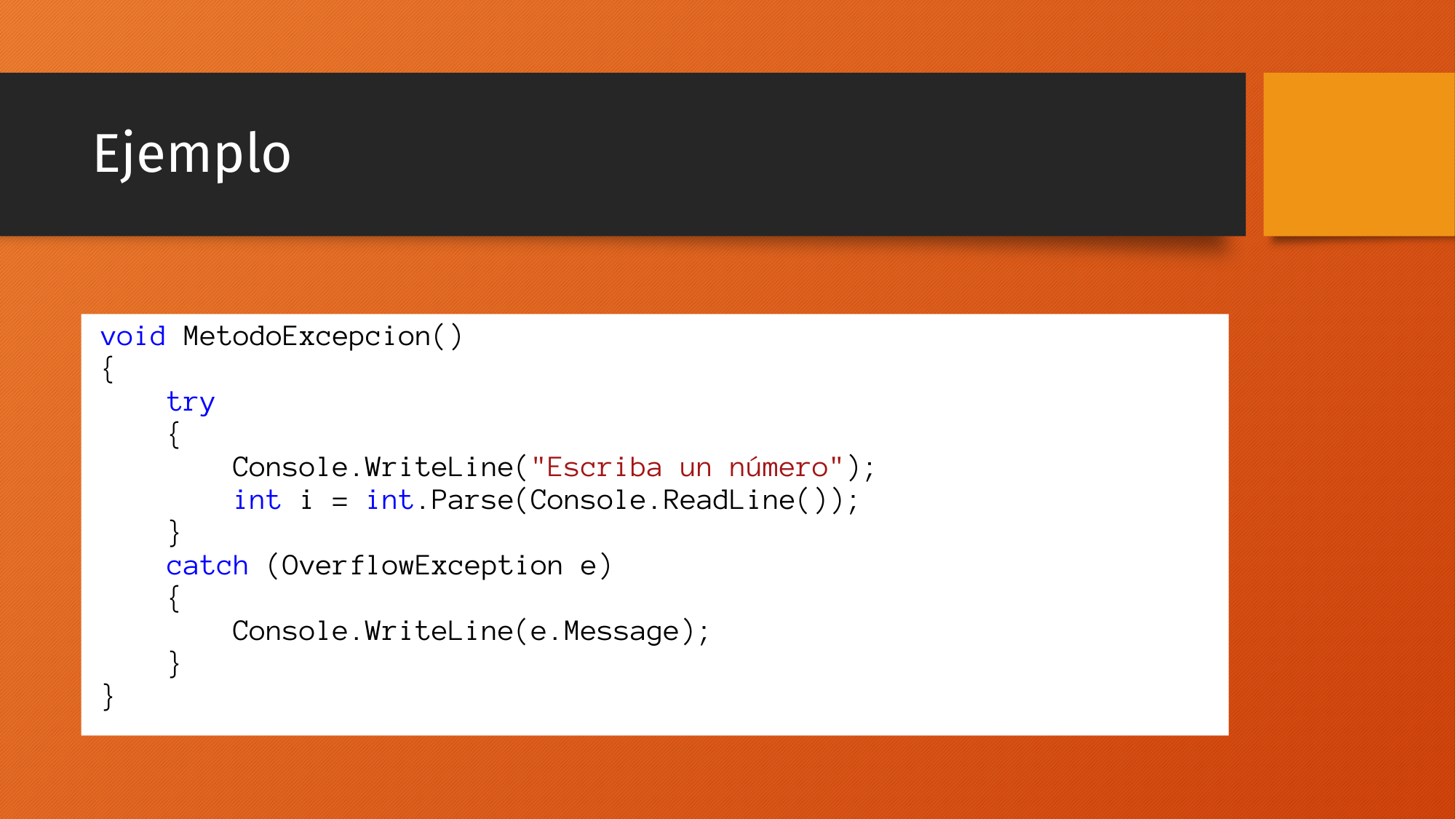

# Ejemplo
void MetodoExcepcion()
{
    try
    {
        Console.WriteLine("Escriba un número");
        int i = int.Parse(Console.ReadLine());
    }
    catch (OverflowException e)
    {
        Console.WriteLine(e.Message);
    }
}